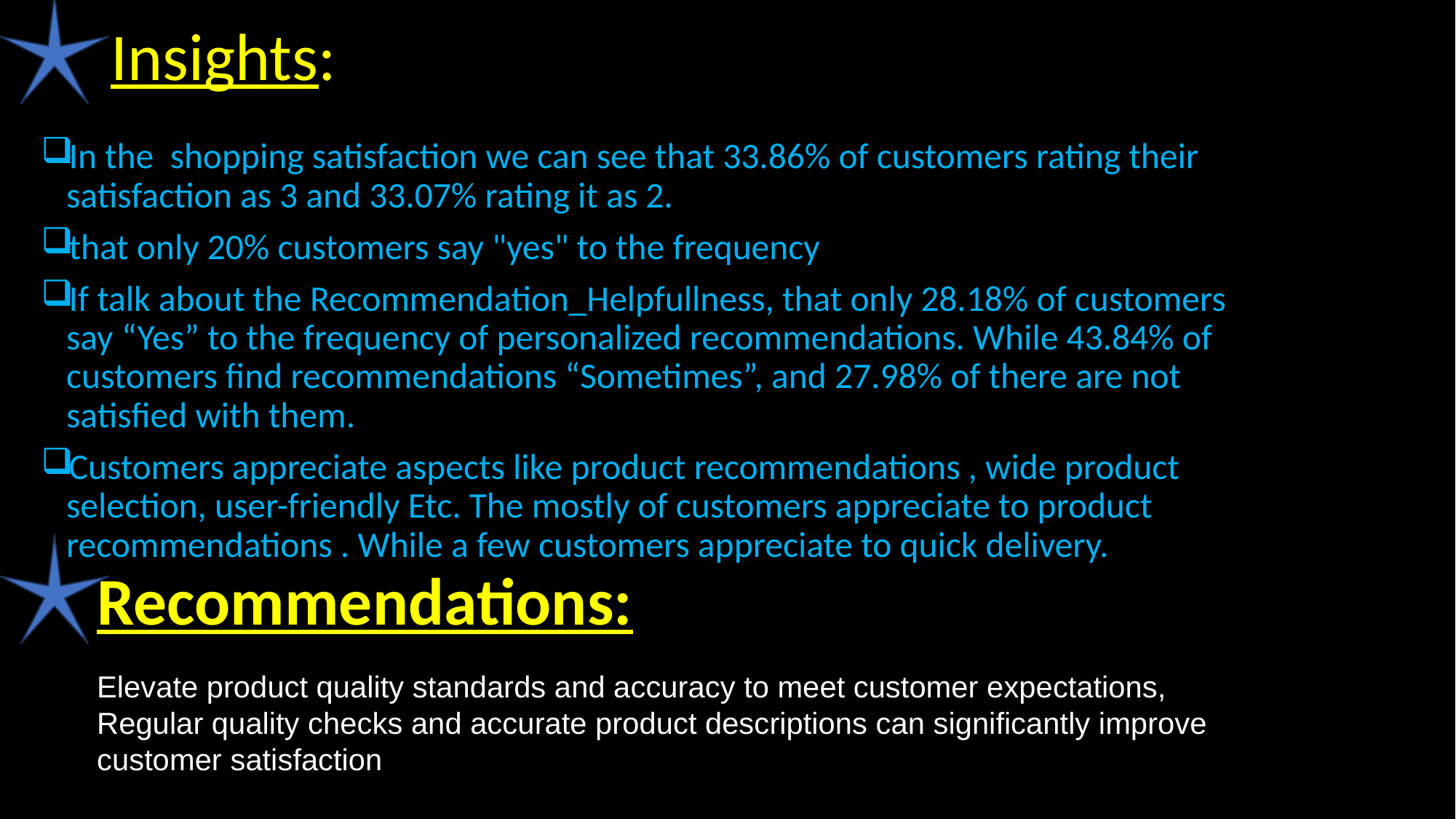

# Insights:
In the  shopping satisfaction we can see that 33.86% of customers rating their satisfaction as 3 and 33.07% rating it as 2.
that only 20% customers say "yes" to the frequency
If talk about the Recommendation_Helpfullness, that only 28.18% of customers say “Yes” to the frequency of personalized recommendations. While 43.84% of customers find recommendations “Sometimes”, and 27.98% of there are not satisfied with them.
Customers appreciate aspects like product recommendations , wide product selection, user-friendly Etc. The mostly of customers appreciate to product recommendations . While a few customers appreciate to quick delivery.

Recommendations:

Elevate product quality standards and accuracy to meet customer expectations, Regular quality checks and accurate product descriptions can significantly improve customer satisfaction